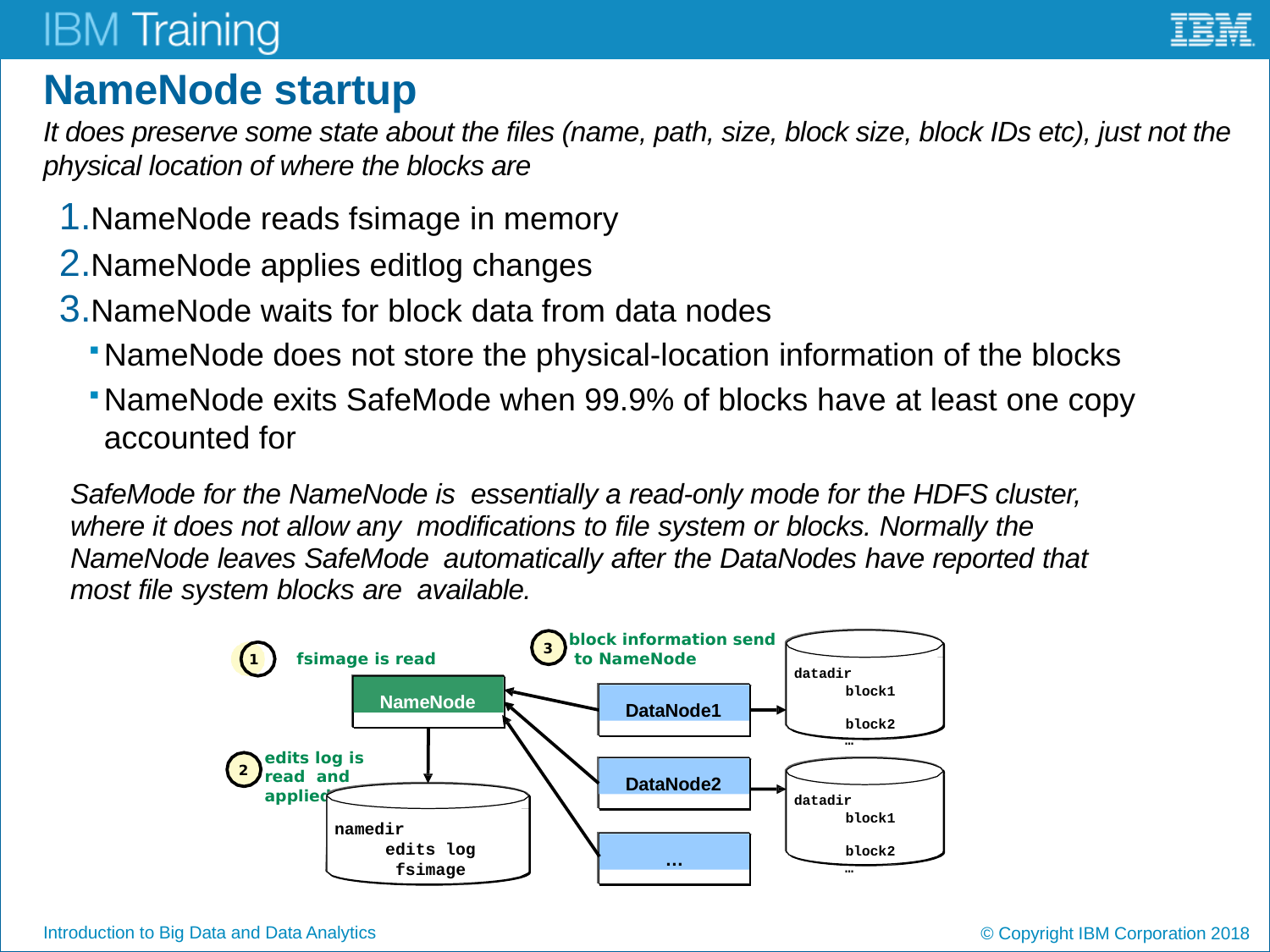

# NameNode startup It does preserve some state about the files (name, path, size, block size, block IDs etc), just not the physical location of where the blocks are
NameNode reads fsimage in memory
NameNode applies editlog changes
NameNode waits for block data from data nodes
NameNode does not store the physical-location information of the blocks
NameNode exits SafeMode when 99.9% of blocks have at least one copy  accounted for

SafeMode for the NameNode is  essentially a read-only mode for the HDFS cluster, where it does not allow any  modifications to file system or blocks. Normally the NameNode leaves SafeMode  automatically after the DataNodes have reported that most file system blocks are  available.
block information send  to NameNode

3

1       fsimage is read
datadir
block1  block2
…

NameNode

DataNode1

edits log is read  and applied

DataNode2

2

datadir
block1  block2
…

namedir
edits log  fsimage

…